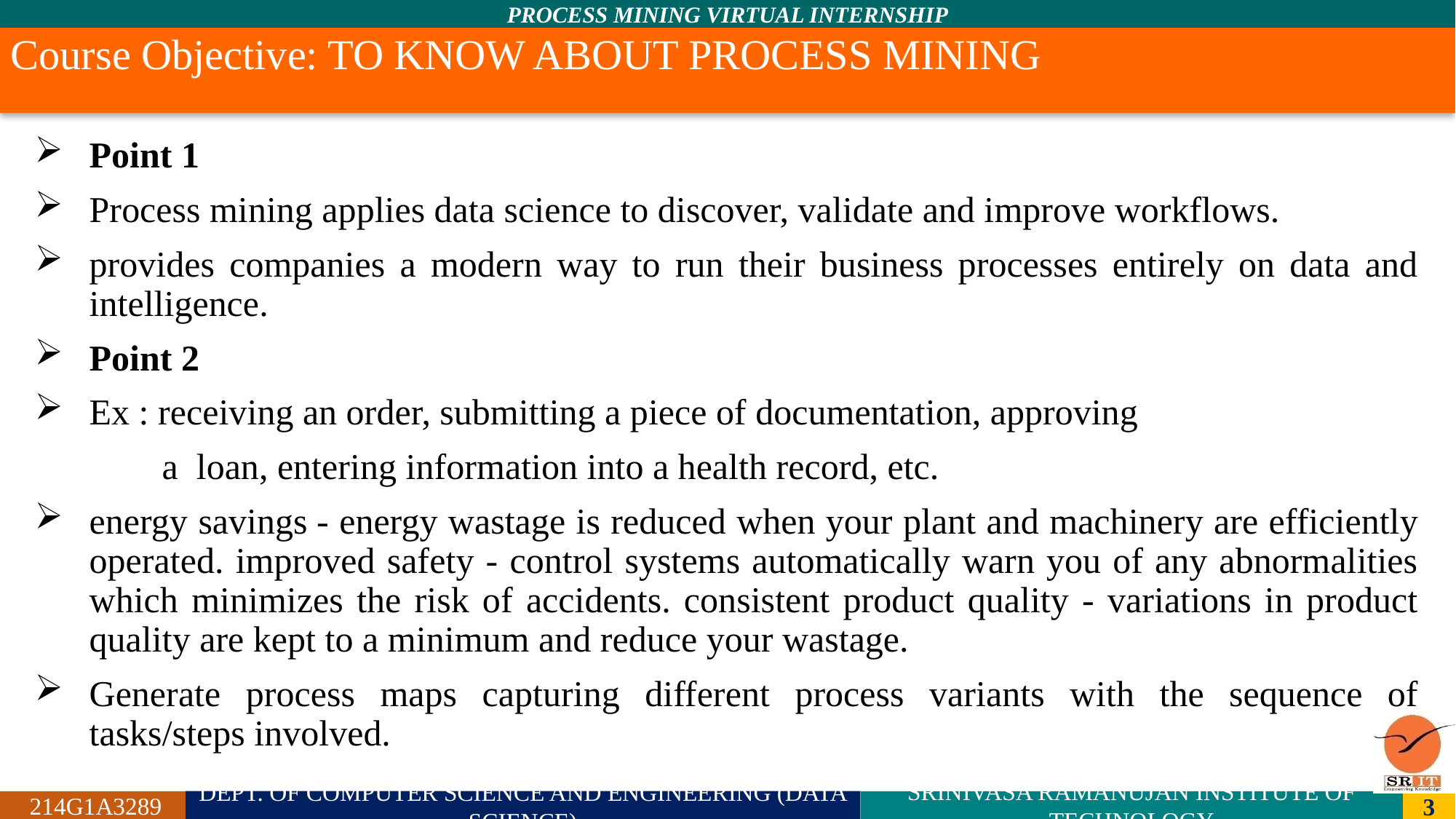

# Course Objective: TO KNOW ABOUT PROCESS MINING
Point 1
Process mining applies data science to discover, validate and improve workflows.
provides companies a modern way to run their business processes entirely on data and intelligence.
Point 2
Ex : receiving an order, submitting a piece of documentation, approving
              a  loan, entering information into a health record, etc.
energy savings - energy wastage is reduced when your plant and machinery are efficiently operated. improved safety - control systems automatically warn you of any abnormalities which minimizes the risk of accidents. consistent product quality - variations in product quality are kept to a minimum and reduce your wastage.
Generate process maps capturing different process variants with the sequence of tasks/steps involved.